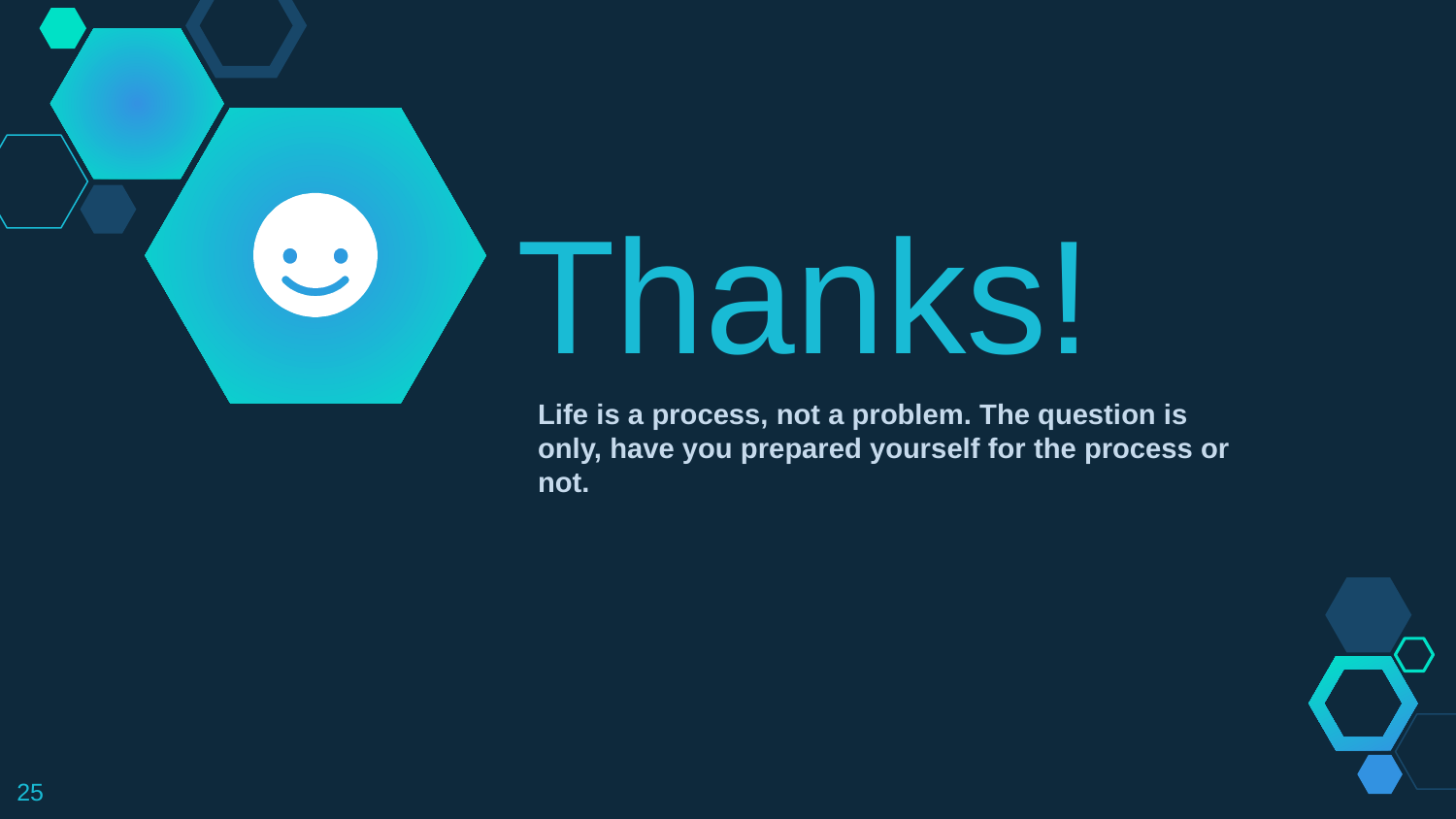

Thanks!
Life is a process, not a problem. The question is only, have you prepared yourself for the process or not.
25